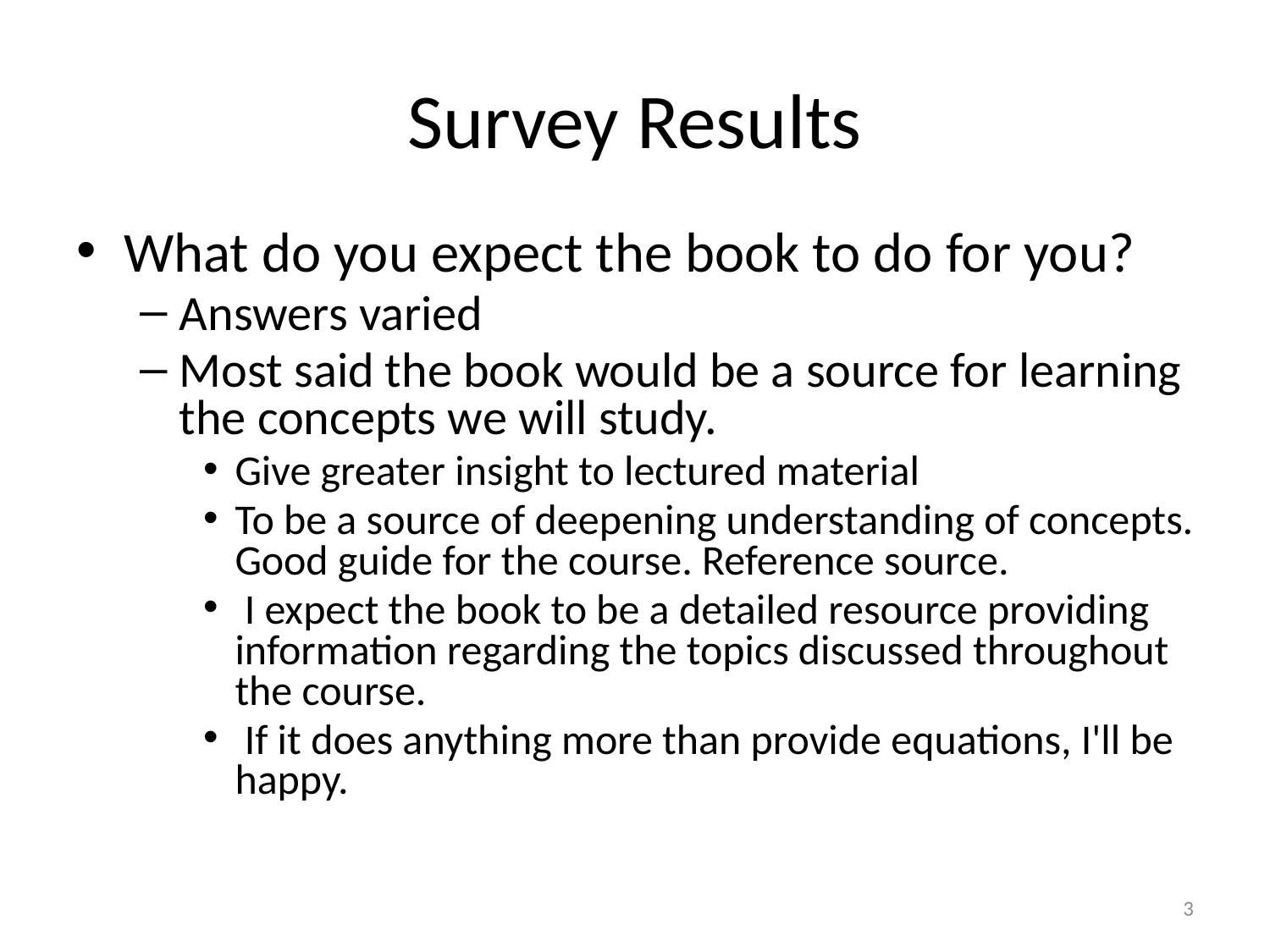

# Survey Results
What do you expect the book to do for you?
Answers varied
Most said the book would be a source for learning the concepts we will study.
Give greater insight to lectured material
To be a source of deepening understanding of concepts. Good guide for the course. Reference source.
 I expect the book to be a detailed resource providing information regarding the topics discussed throughout the course.
 If it does anything more than provide equations, I'll be happy.

3